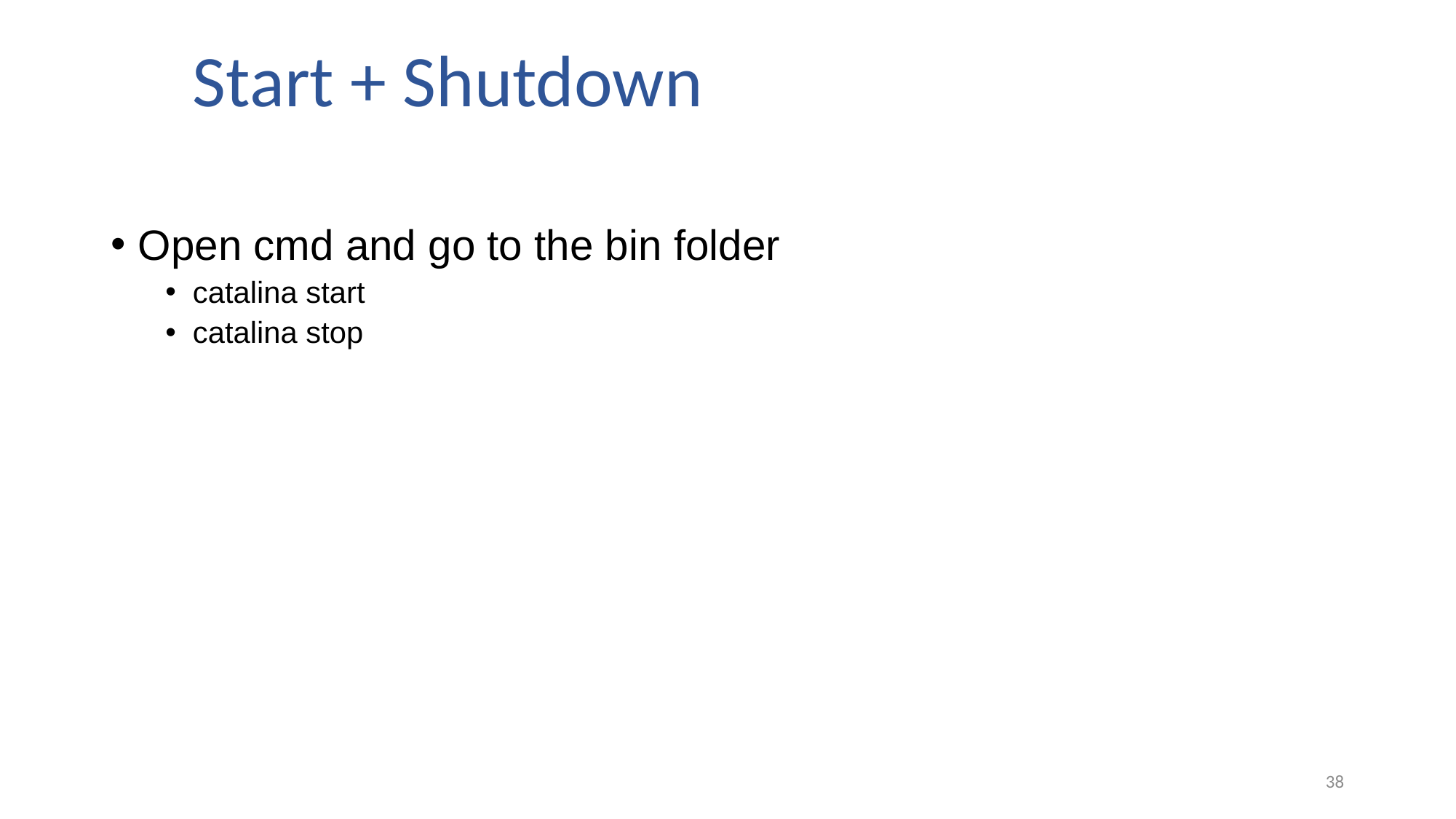

Start + Shutdown
Open cmd and go to the bin folder
catalina start
catalina stop
38